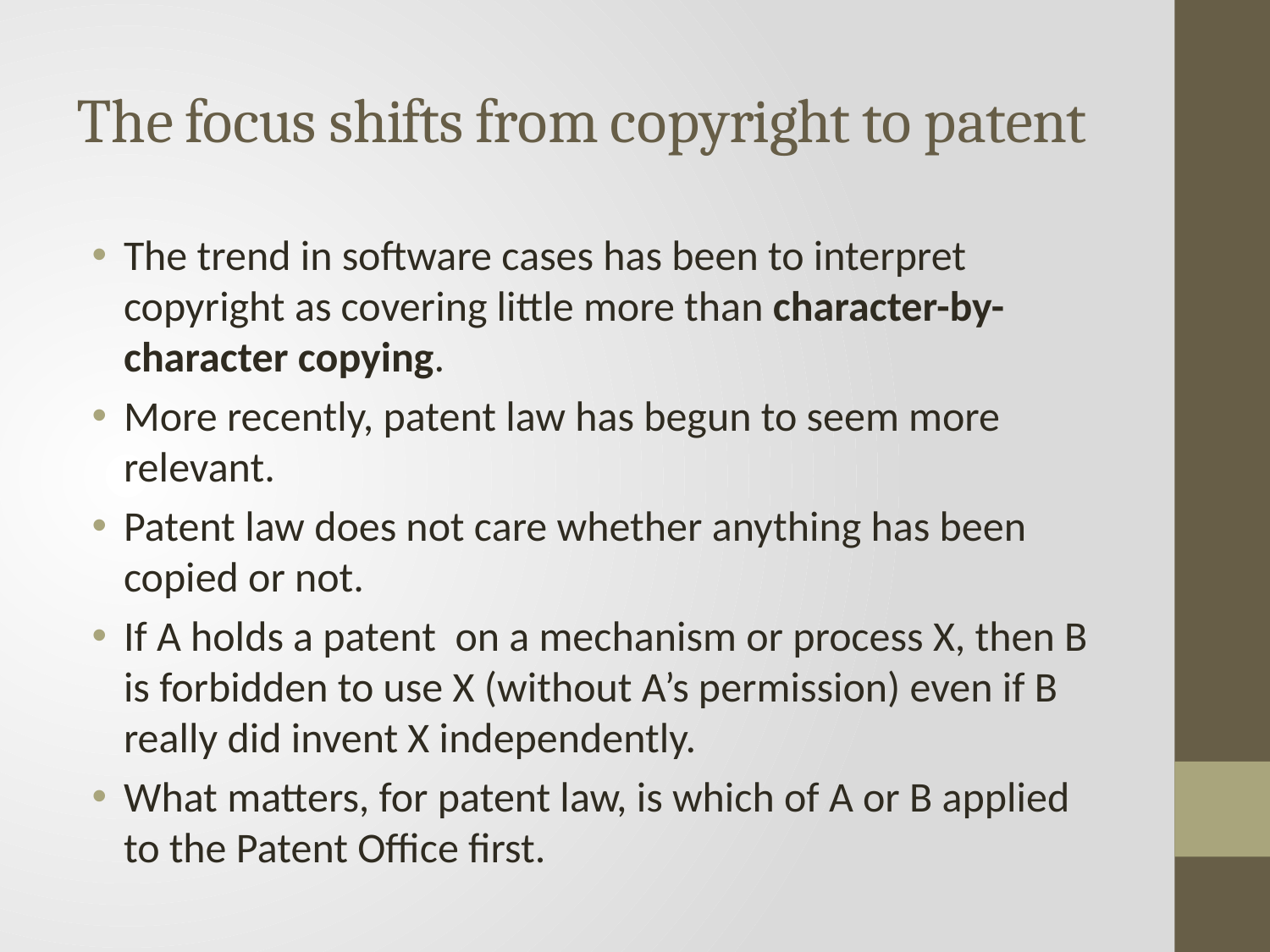

The focus shifts from copyright to patent
The trend in software cases has been to interpret copyright as covering little more than character-by-character copying.
More recently, patent law has begun to seem more relevant.
Patent law does not care whether anything has been copied or not.
If A holds a patent  on a mechanism or process X, then B is forbidden to use X (without A’s permission) even if B really did invent X independently.
What matters, for patent law, is which of A or B applied to the Patent Office first.